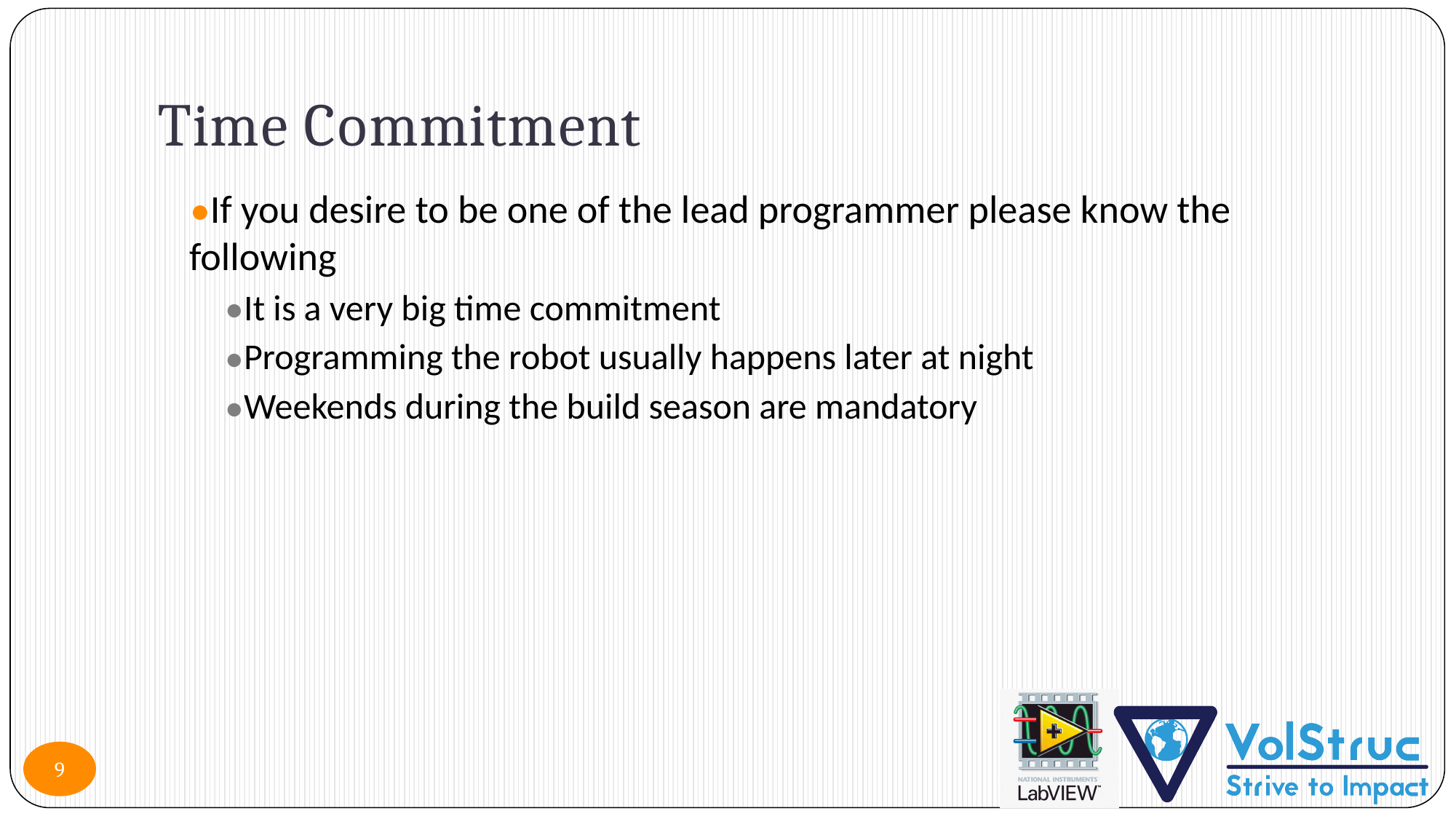

# Time Commitment
If you desire to be one of the lead programmer please know the following
It is a very big time commitment
Programming the robot usually happens later at night
Weekends during the build season are mandatory
9